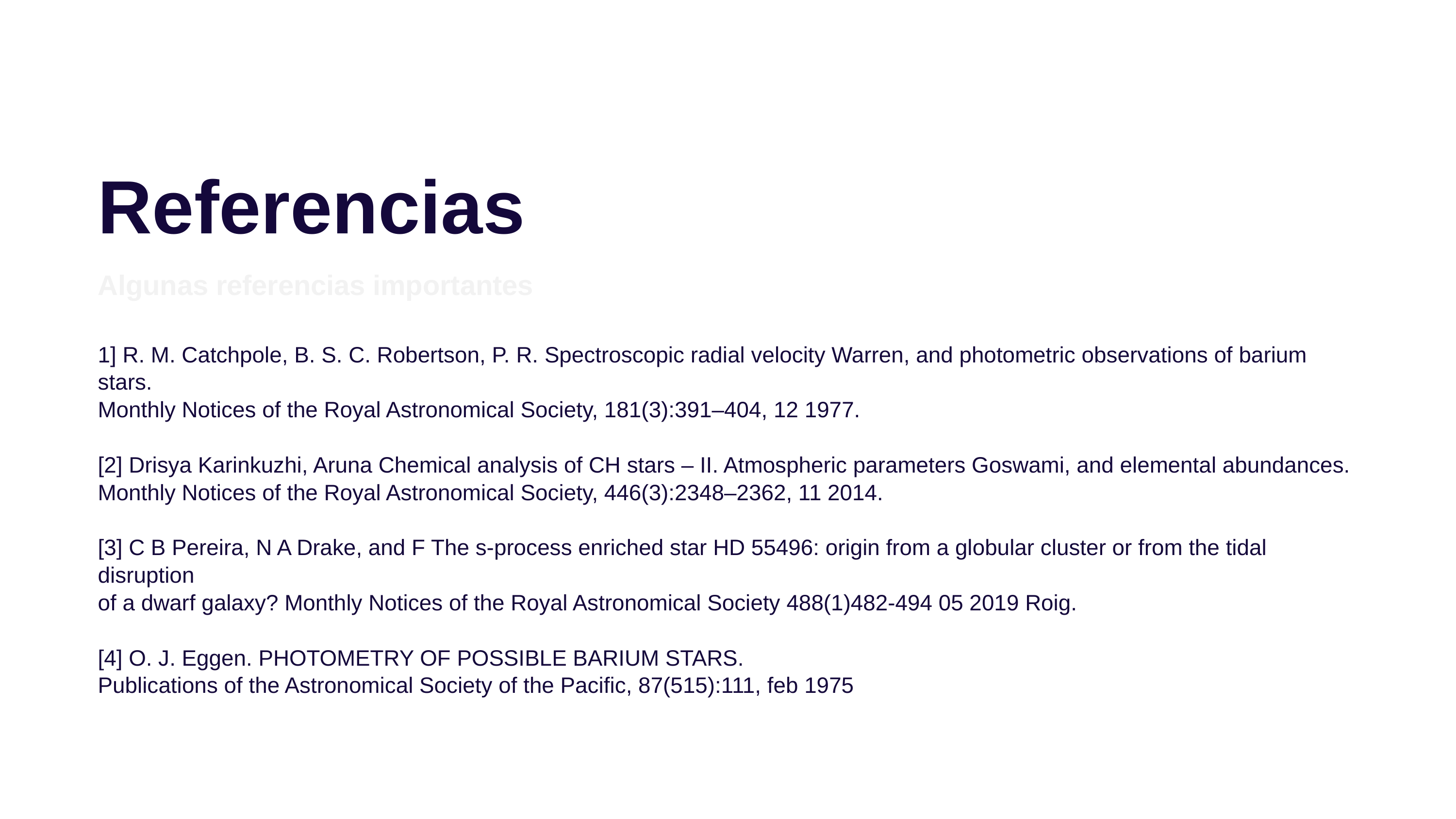

Referencias
Algunas referencias importantes
1] R. M. Catchpole, B. S. C. Robertson, P. R. Spectroscopic radial velocity Warren, and photometric observations of barium stars.
Monthly Notices of the Royal Astronomical Society, 181(3):391–404, 12 1977.

[2] Drisya Karinkuzhi, Aruna Chemical analysis of CH stars – II. Atmospheric parameters Goswami, and elemental abundances.
Monthly Notices of the Royal Astronomical Society, 446(3):2348–2362, 11 2014.

[3] C B Pereira, N A Drake, and F The s-process enriched star HD 55496: origin from a globular cluster or from the tidal disruption
of a dwarf galaxy? Monthly Notices of the Royal Astronomical Society 488(1)482-494 05 2019 Roig.

[4] O. J. Eggen. PHOTOMETRY OF POSSIBLE BARIUM STARS.
Publications of the Astronomical Society of the Pacific, 87(515):111, feb 1975